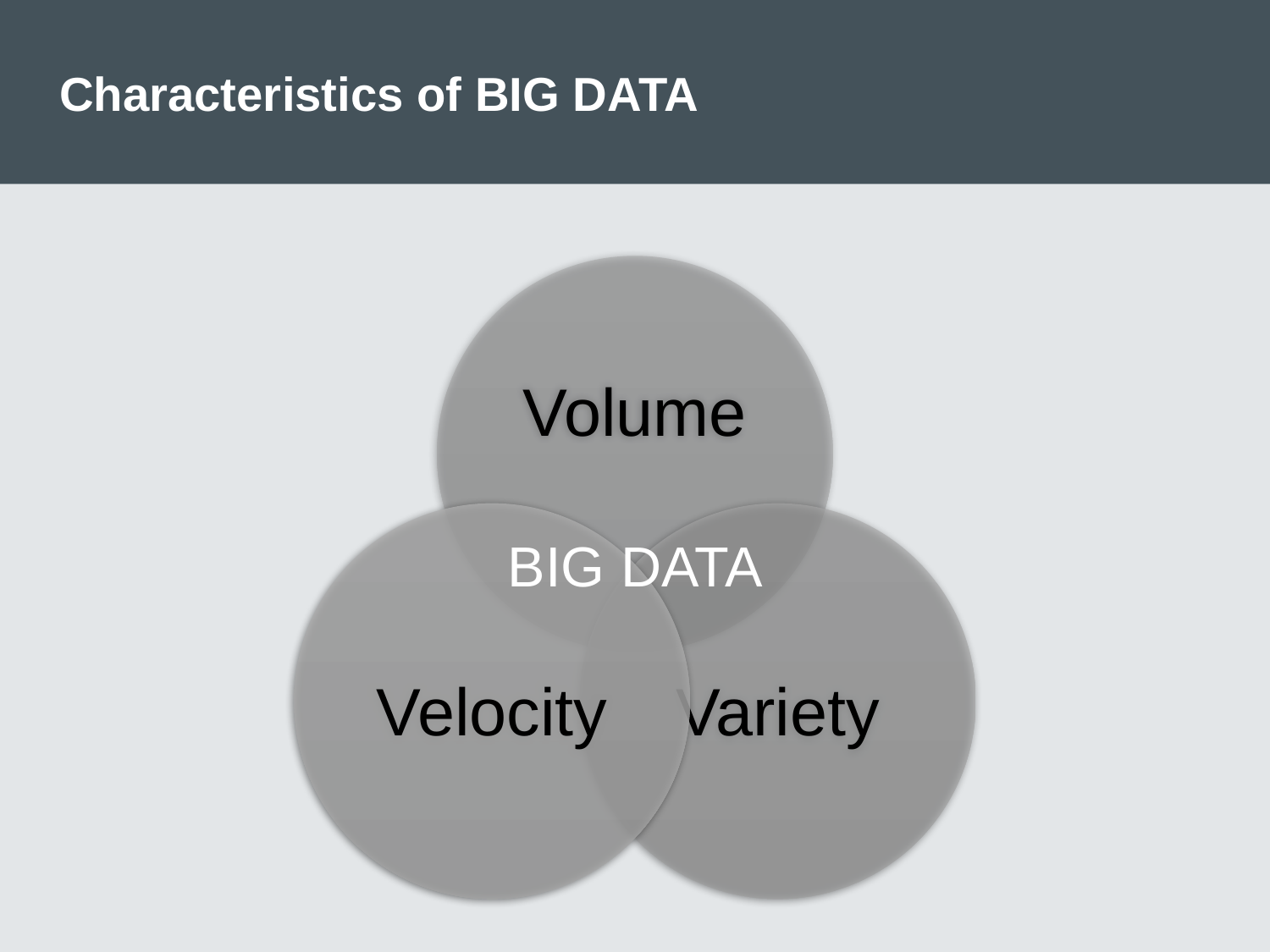

# Characteristics of BIG DATA
Volume
Variety
Velocity
BIG DATA